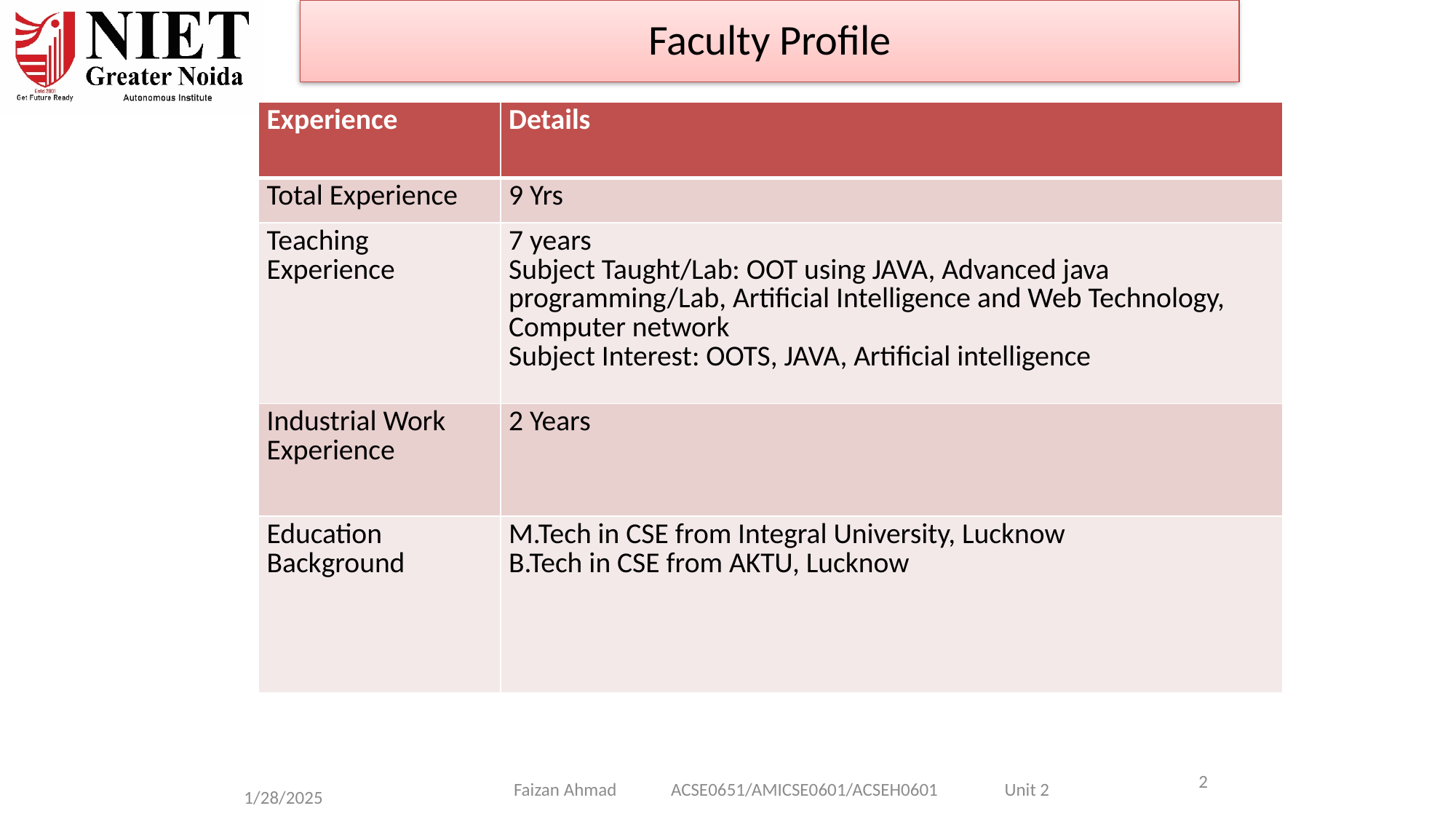

Faculty Profile
| Experience | Details |
| --- | --- |
| Total Experience | 9 Yrs |
| Teaching Experience | 7 years Subject Taught/Lab: OOT using JAVA, Advanced java programming/Lab, Artificial Intelligence and Web Technology, Computer network Subject Interest: OOTS, JAVA, Artificial intelligence |
| Industrial Work Experience | 2 Years |
| Education Background | M.Tech in CSE from Integral University, Lucknow B.Tech in CSE from AKTU, Lucknow |
Faizan Ahmad             ACSE0651/AMICSE0601/ACSEH0601                Unit 2
2
1/28/2025